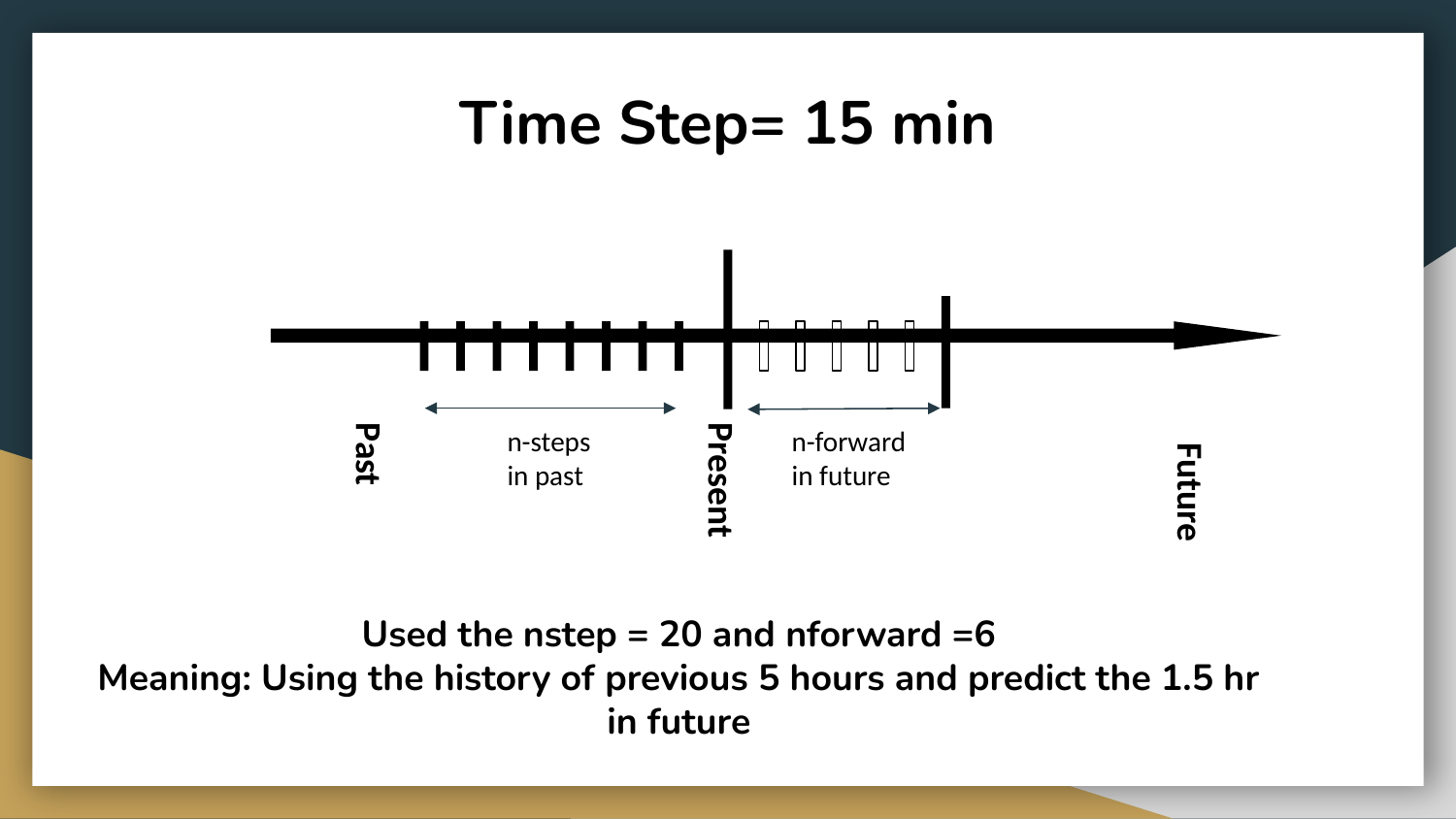

# Time Step= 15 min

n-steps
in past
n-forward
in future
Past
Present
Future
Used the nstep = 20 and nforward =6
Meaning: Using the history of previous 5 hours and predict the 1.5 hr in future